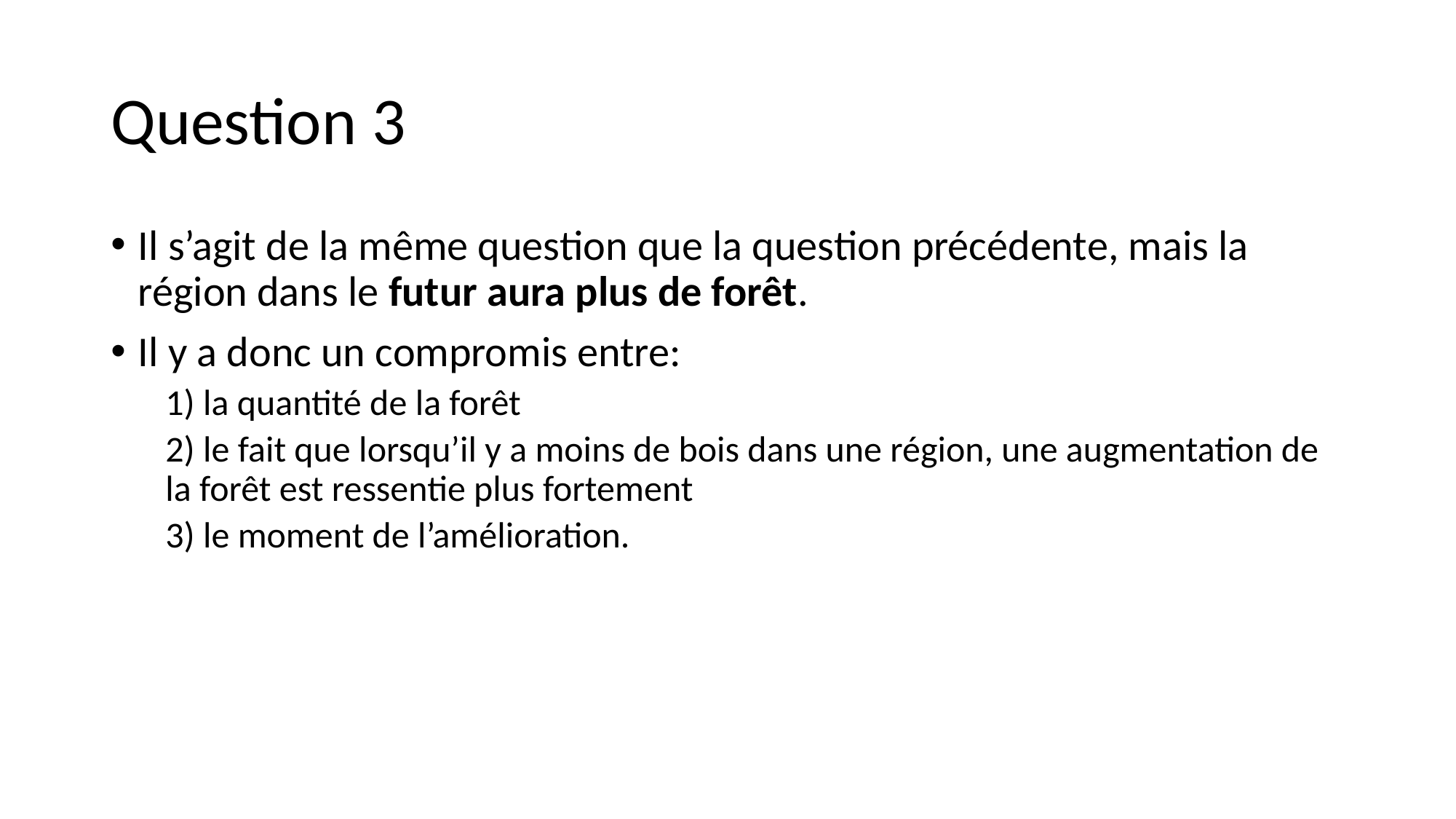

# Question 3
Il s’agit de la même question que la question précédente, mais la région dans le futur aura plus de forêt.
Il y a donc un compromis entre:
1) la quantité de la forêt
2) le fait que lorsqu’il y a moins de bois dans une région, une augmentation de la forêt est ressentie plus fortement
3) le moment de l’amélioration.